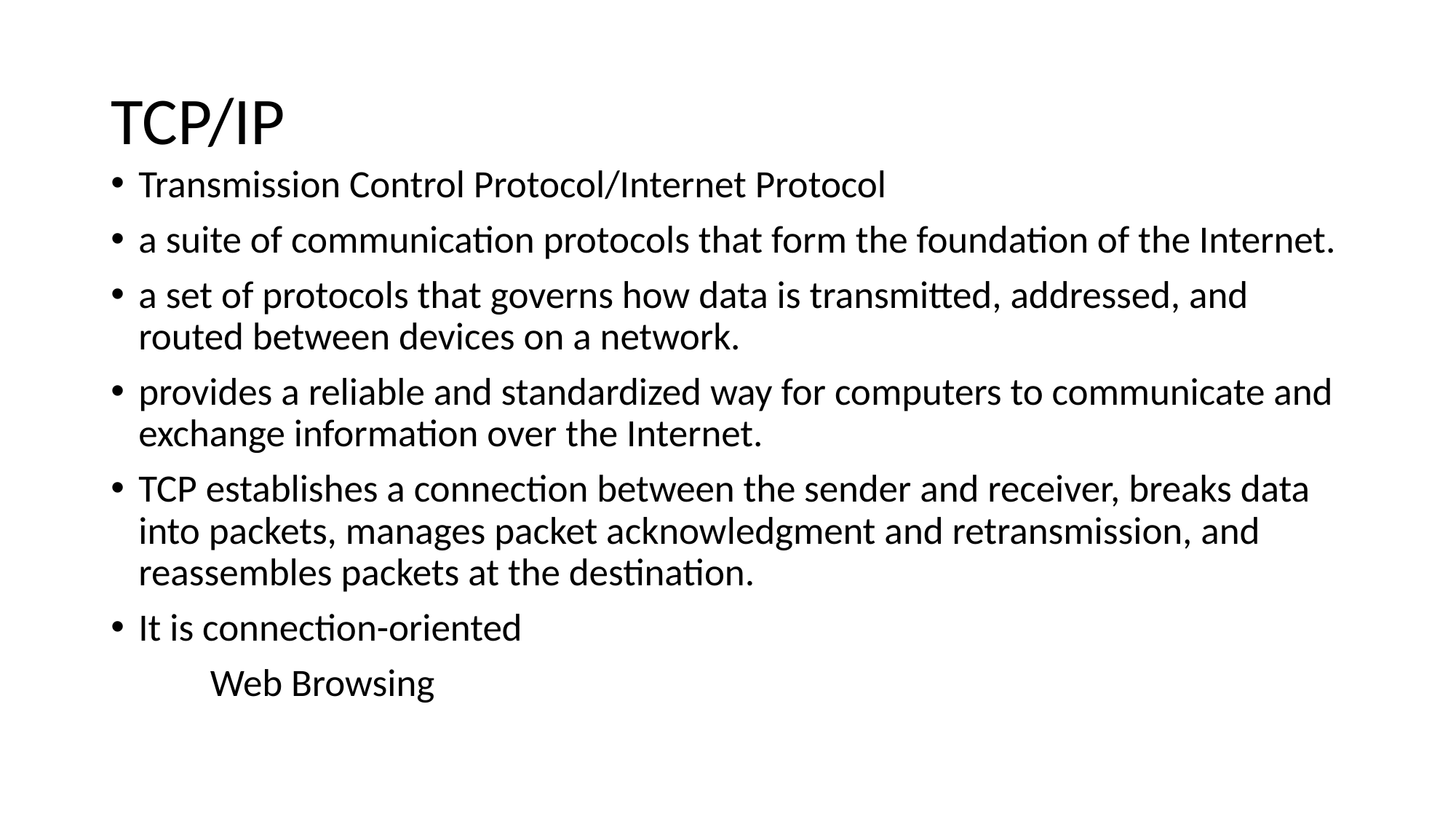

# TCP/IP
Transmission Control Protocol/Internet Protocol
a suite of communication protocols that form the foundation of the Internet.
a set of protocols that governs how data is transmitted, addressed, and routed between devices on a network.
provides a reliable and standardized way for computers to communicate and exchange information over the Internet.
TCP establishes a connection between the sender and receiver, breaks data into packets, manages packet acknowledgment and retransmission, and reassembles packets at the destination.
It is connection-oriented
	Web Browsing